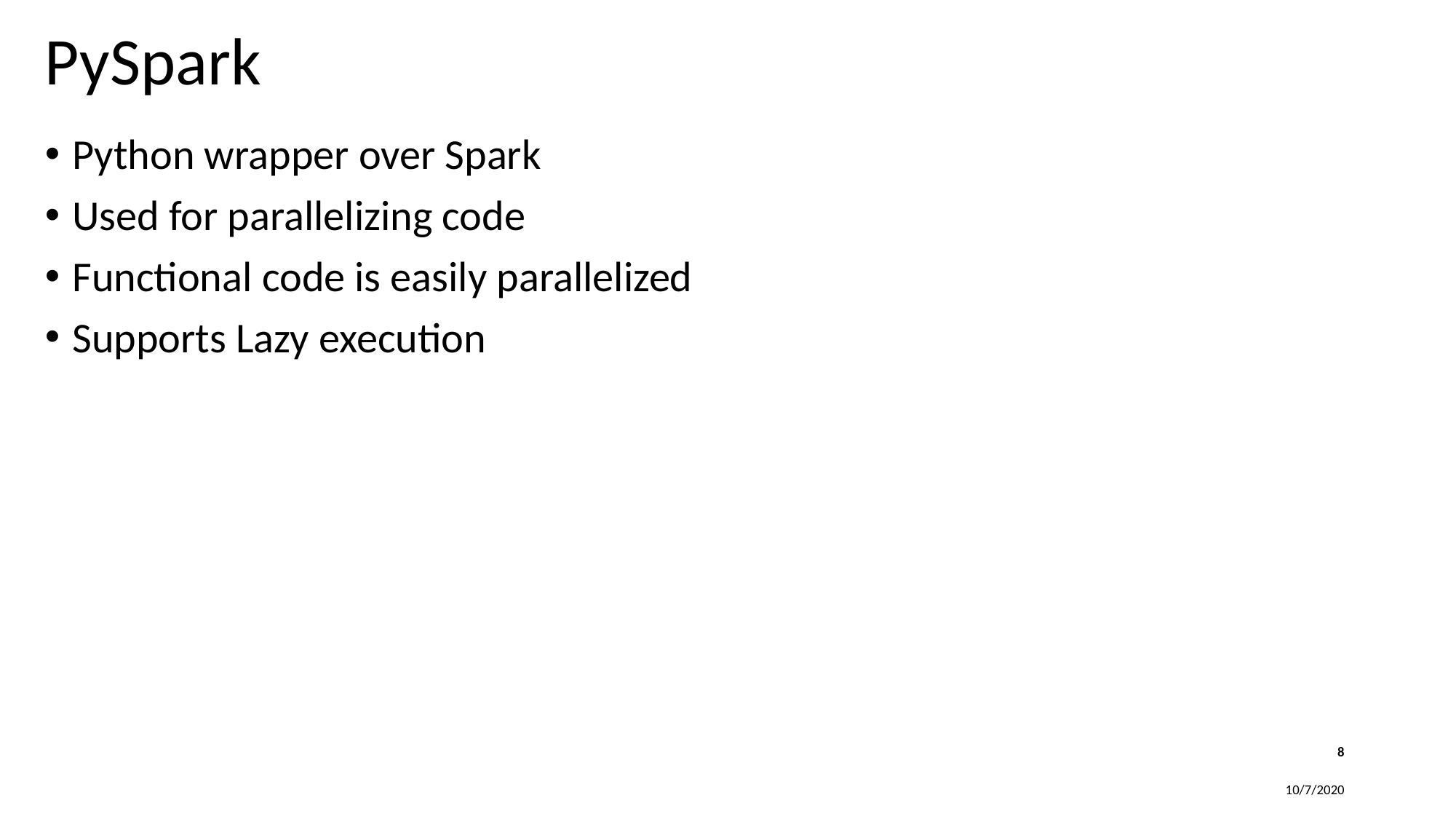

# PySpark
Python wrapper over Spark
Used for parallelizing code
Functional code is easily parallelized
Supports Lazy execution

8
10/7/2020